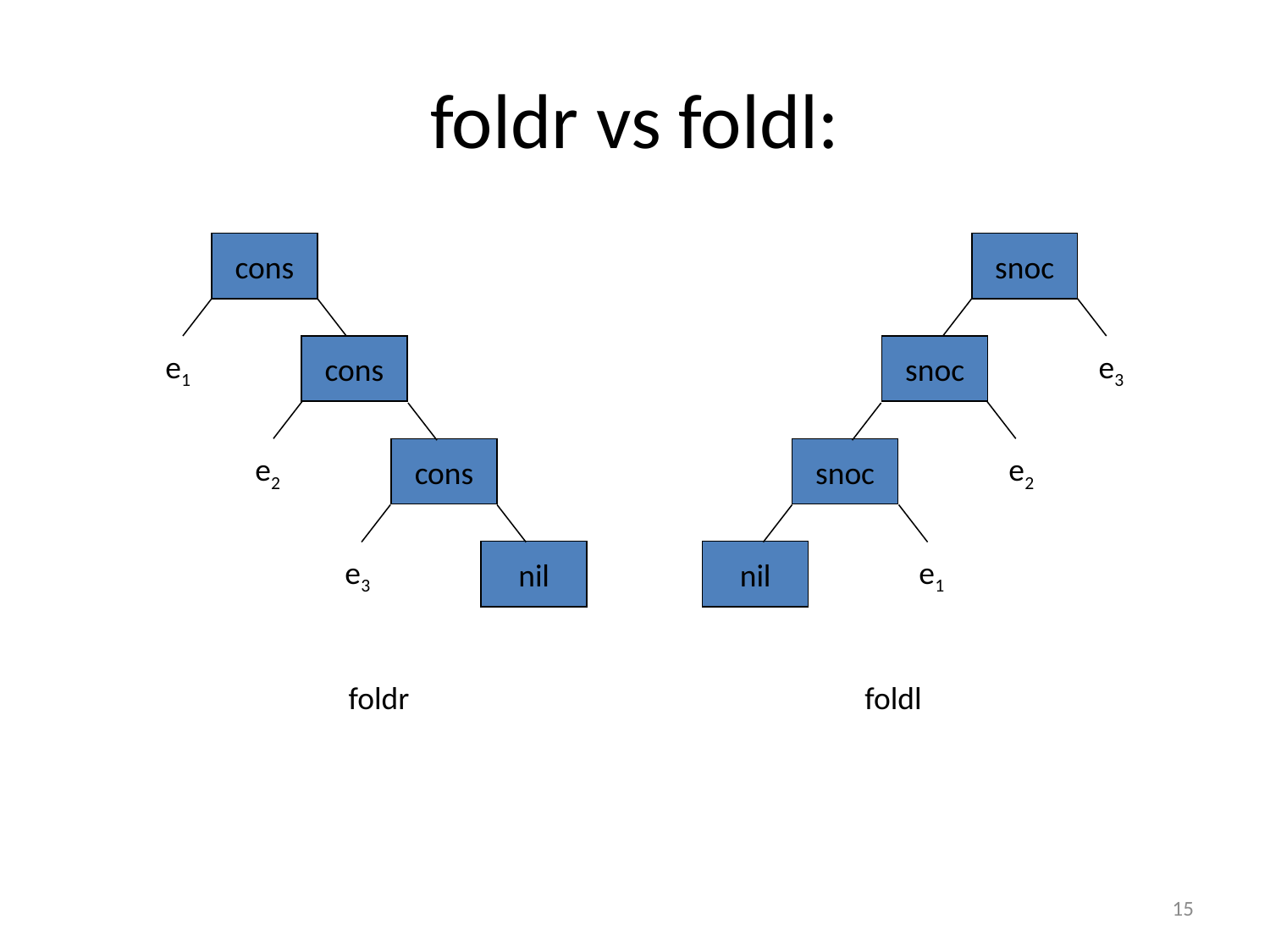

# foldr vs foldl:
cons

e1
cons

e2
cons

e3
nil
snoc

e3
snoc

e2
snoc

e1
nil
foldr
foldl
15